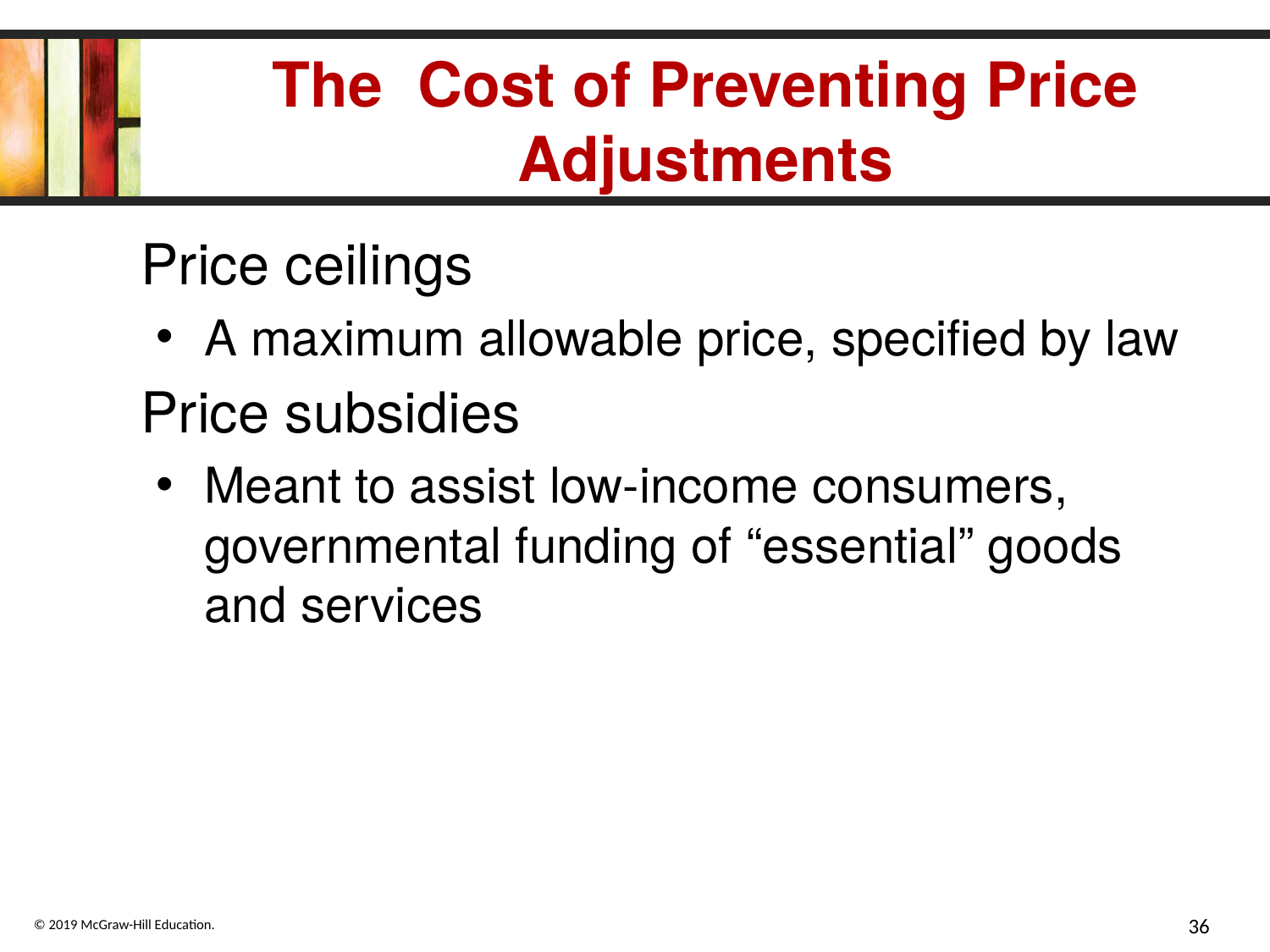

# The  Cost of Preventing Price Adjustments
Price ceilings
A maximum allowable price, specified by law
Price subsidies
Meant to assist low-income consumers, governmental funding of “essential” goods and services